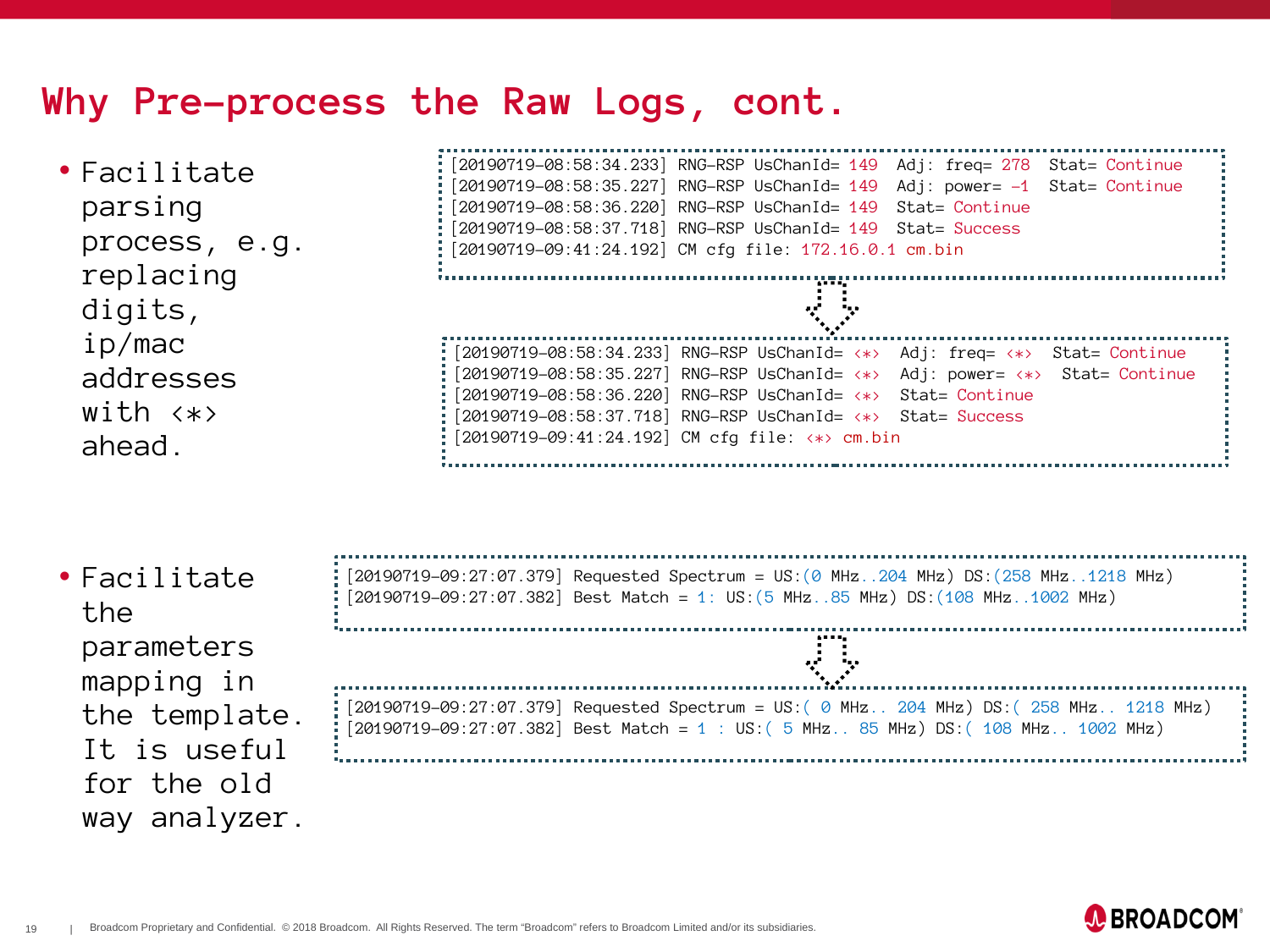

# Why Pre-process the Raw Logs, cont.

[20190719-08:58:34.233] RNG-RSP UsChanId= 149  Adj: freq= 278  Stat= Continue
[20190719-08:58:35.227] RNG-RSP UsChanId= 149  Adj: power= -1  Stat= Continue
[20190719-08:58:36.220] RNG-RSP UsChanId= 149  Stat= Continue
[20190719-08:58:37.718] RNG-RSP UsChanId= 149  Stat= Success
[20190719-09:41:24.192] CM cfg file: 172.16.0.1 cm.bin

Facilitate parsing process, e.g. replacing digits, ip/mac addresses with <*> ahead.

[20190719-08:58:34.233] RNG-RSP UsChanId= <*>  Adj: freq= <*>  Stat= Continue
[20190719-08:58:35.227] RNG-RSP UsChanId= <*>  Adj: power= <*>  Stat= Continue
[20190719-08:58:36.220] RNG-RSP UsChanId= <*>  Stat= Continue
[20190719-08:58:37.718] RNG-RSP UsChanId= <*>  Stat= Success
[20190719-09:41:24.192] CM cfg file: <*> cm.bin

[20190719-09:27:07.379] Requested Spectrum = US:(0 MHz..204 MHz) DS:(258 MHz..1218 MHz)
[20190719-09:27:07.382] Best Match = 1: US:(5 MHz..85 MHz) DS:(108 MHz..1002 MHz)

Facilitate the parameters mapping in the template. It is useful for the old way analyzer.

[20190719-09:27:07.379] Requested Spectrum = US:( 0 MHz.. 204 MHz) DS:( 258 MHz.. 1218 MHz)
[20190719-09:27:07.382] Best Match = 1 : US:( 5 MHz.. 85 MHz) DS:( 108 MHz.. 1002 MHz)